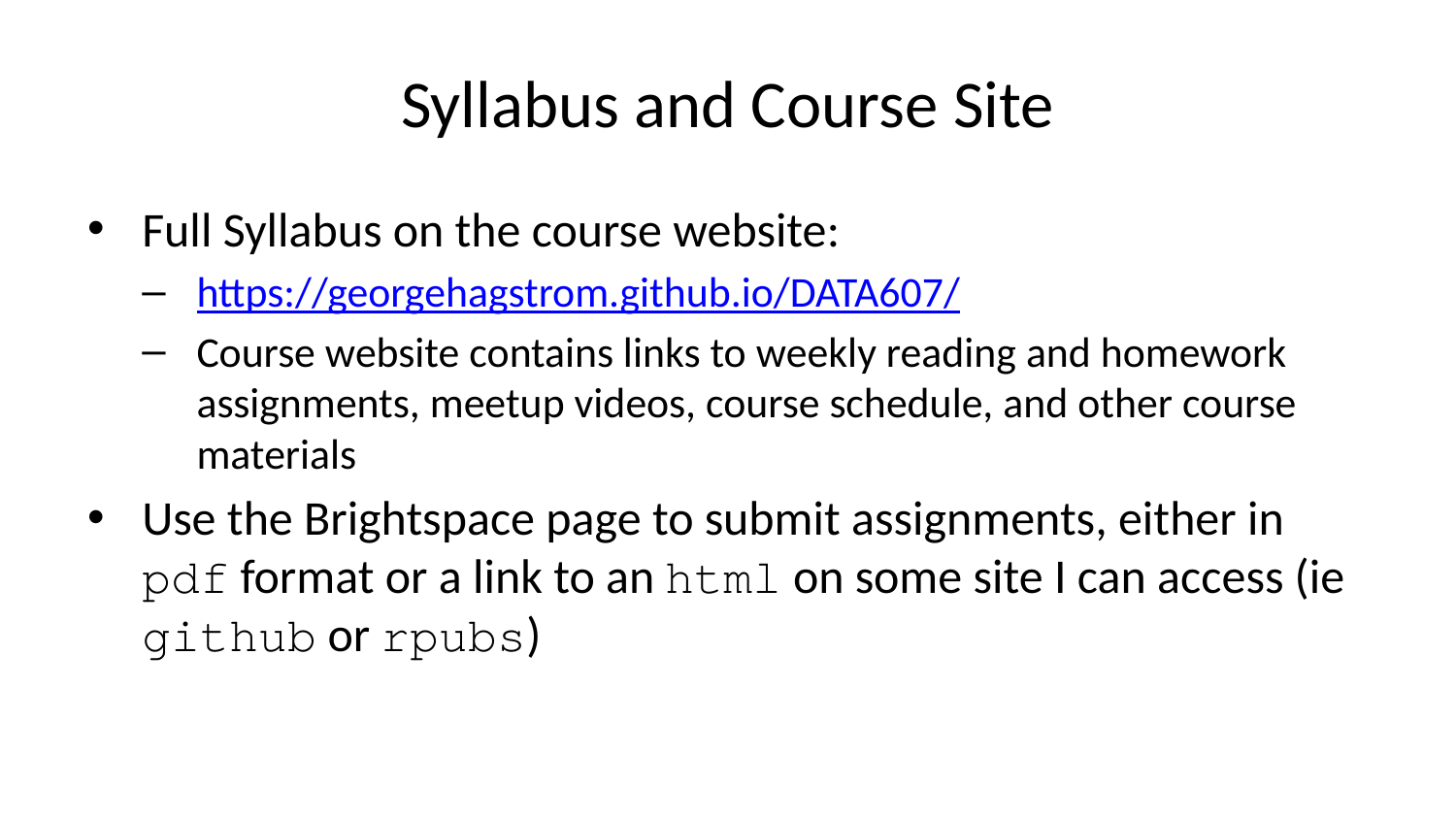

# Syllabus and Course Site
Full Syllabus on the course website:
https://georgehagstrom.github.io/DATA607/
Course website contains links to weekly reading and homework assignments, meetup videos, course schedule, and other course materials
Use the Brightspace page to submit assignments, either in pdf format or a link to an html on some site I can access (ie github or rpubs)